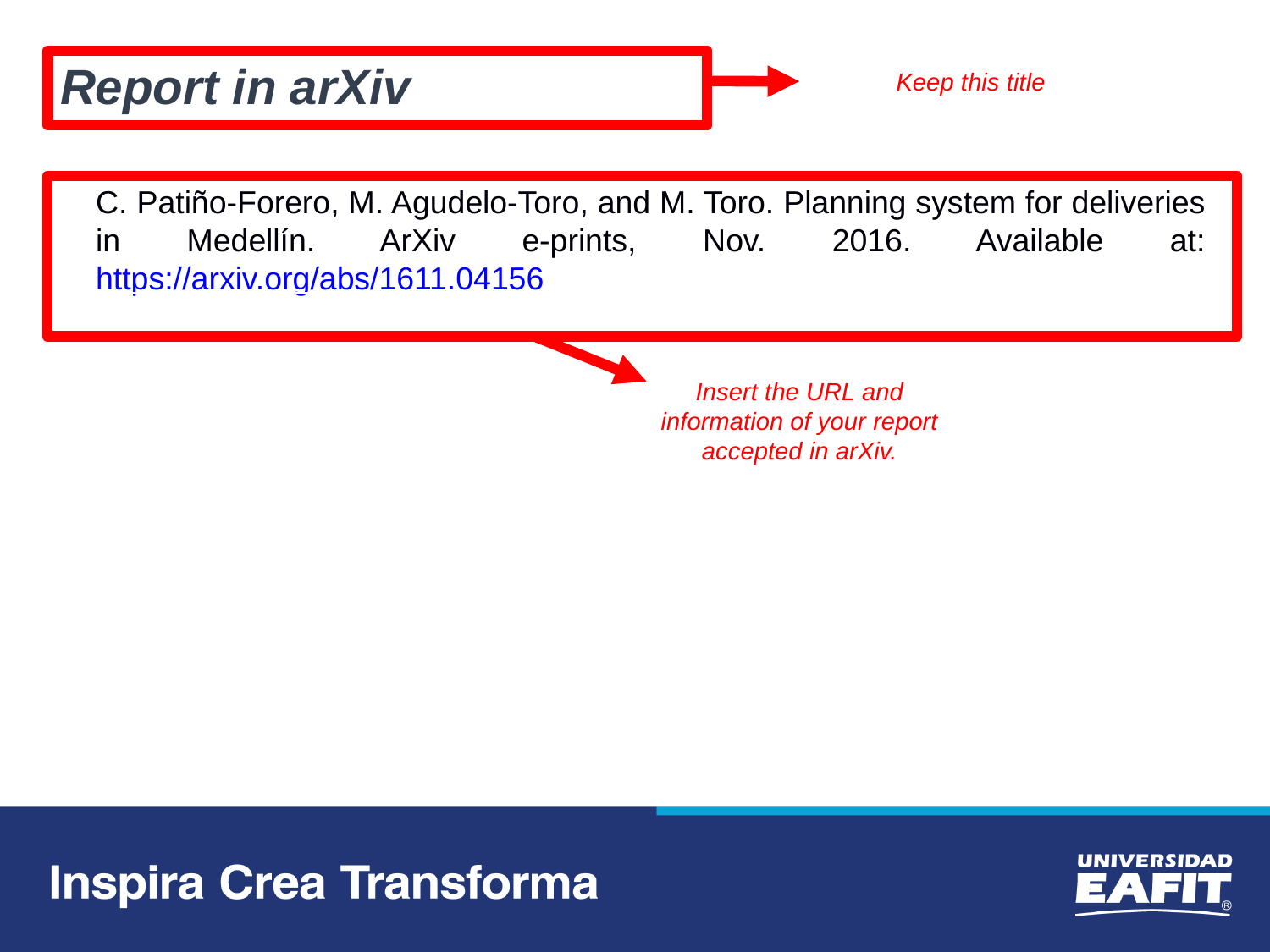

Report in arXiv

Keep this title

C. Patiño-Forero, M. Agudelo-Toro, and M. Toro. Planning system for deliveries in Medellín. ArXiv e-prints, Nov. 2016. Available at: https://arxiv.org/abs/1611.04156

Insert the URL and information of your report accepted in arXiv.